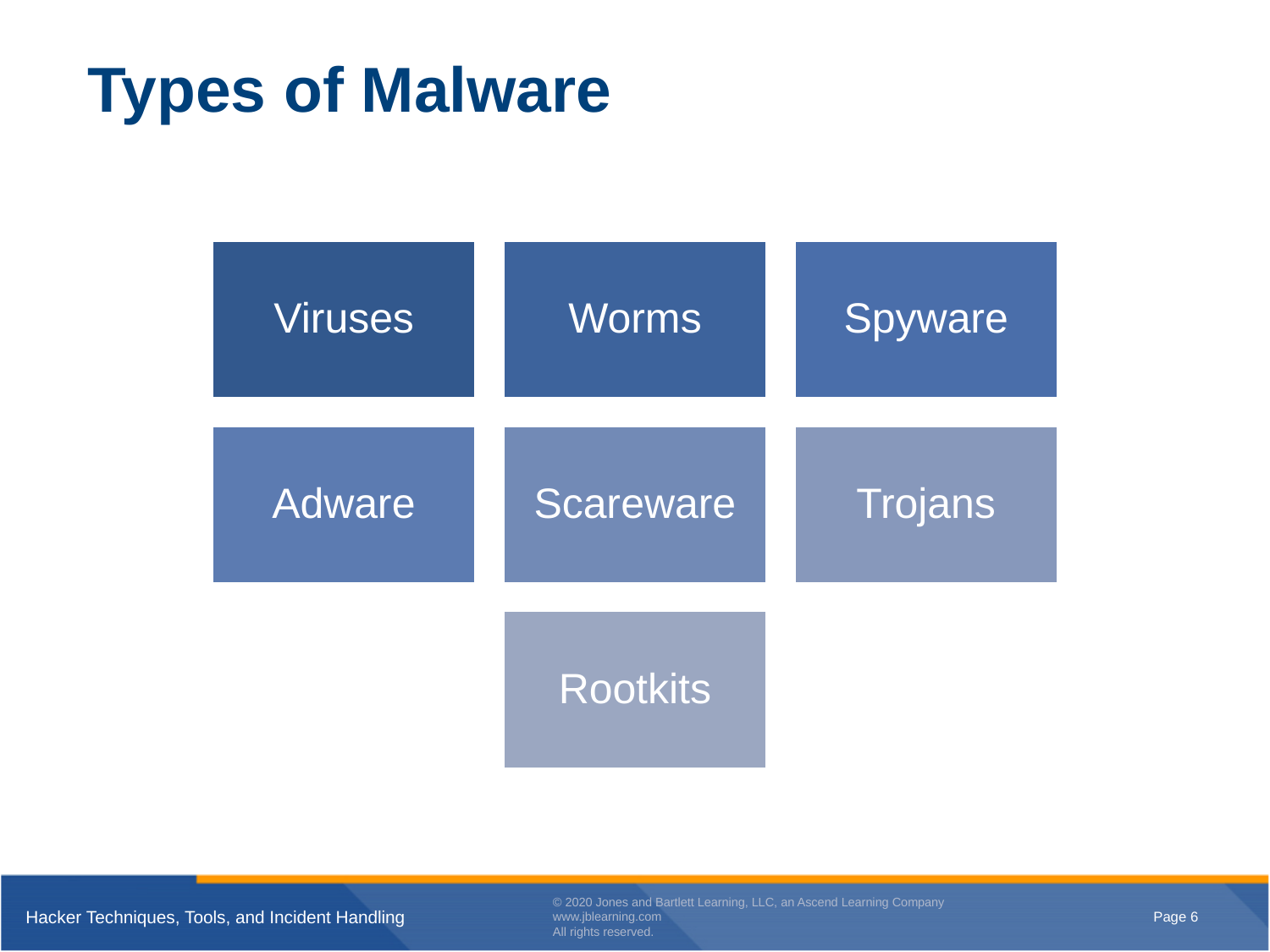

# Types of Malware
Viruses
Worms
Spyware
Adware
Scareware
Trojans
Rootkits